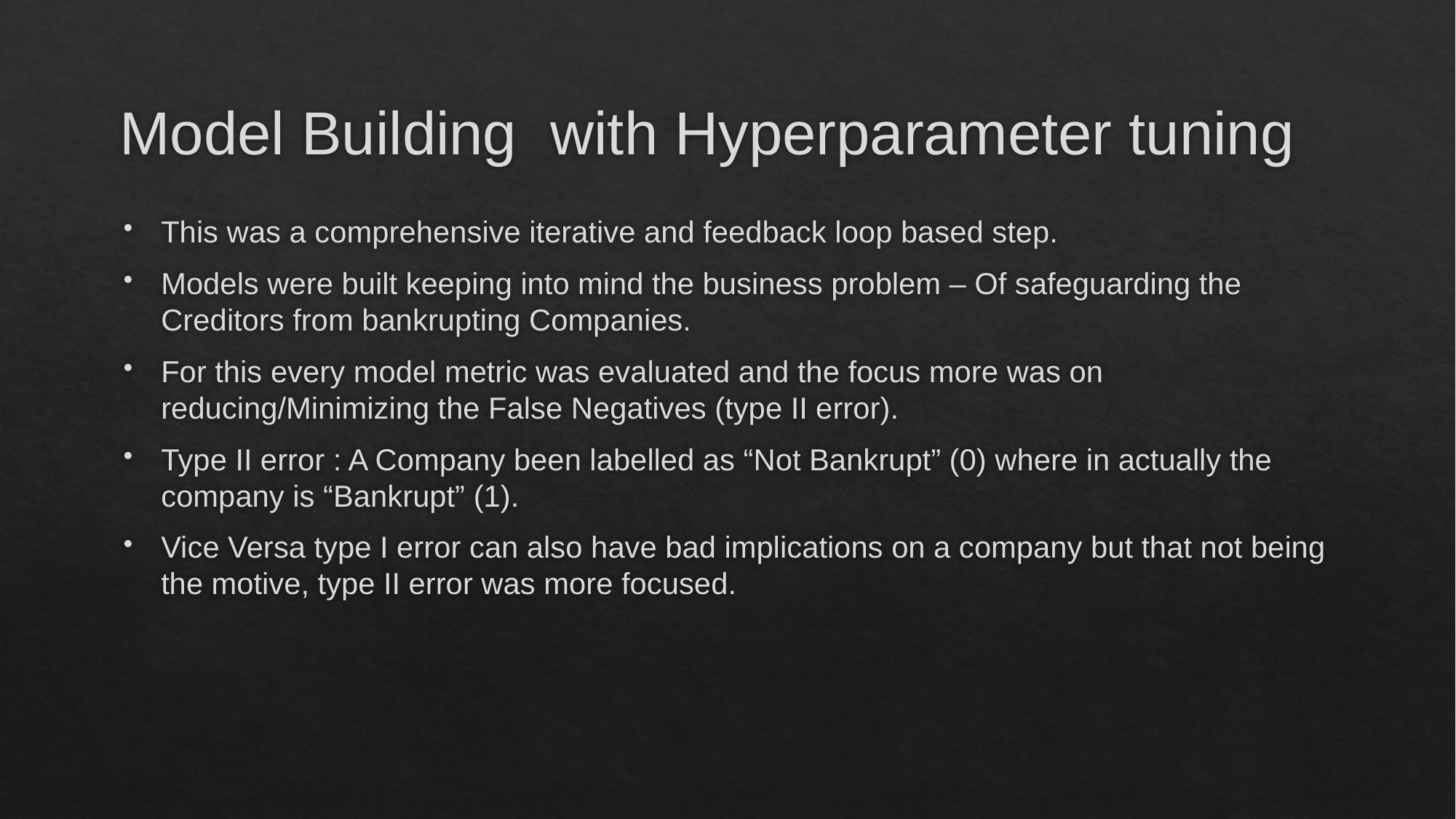

# Model Building  with Hyperparameter tuning
This was a comprehensive iterative and feedback loop based step.
Models were built keeping into mind the business problem – Of safeguarding the Creditors from bankrupting Companies.
For this every model metric was evaluated and the focus more was on reducing/Minimizing the False Negatives (type II error).
Type II error : A Company been labelled as “Not Bankrupt” (0) where in actually the company is “Bankrupt” (1).
Vice Versa type I error can also have bad implications on a company but that not being the motive, type II error was more focused.